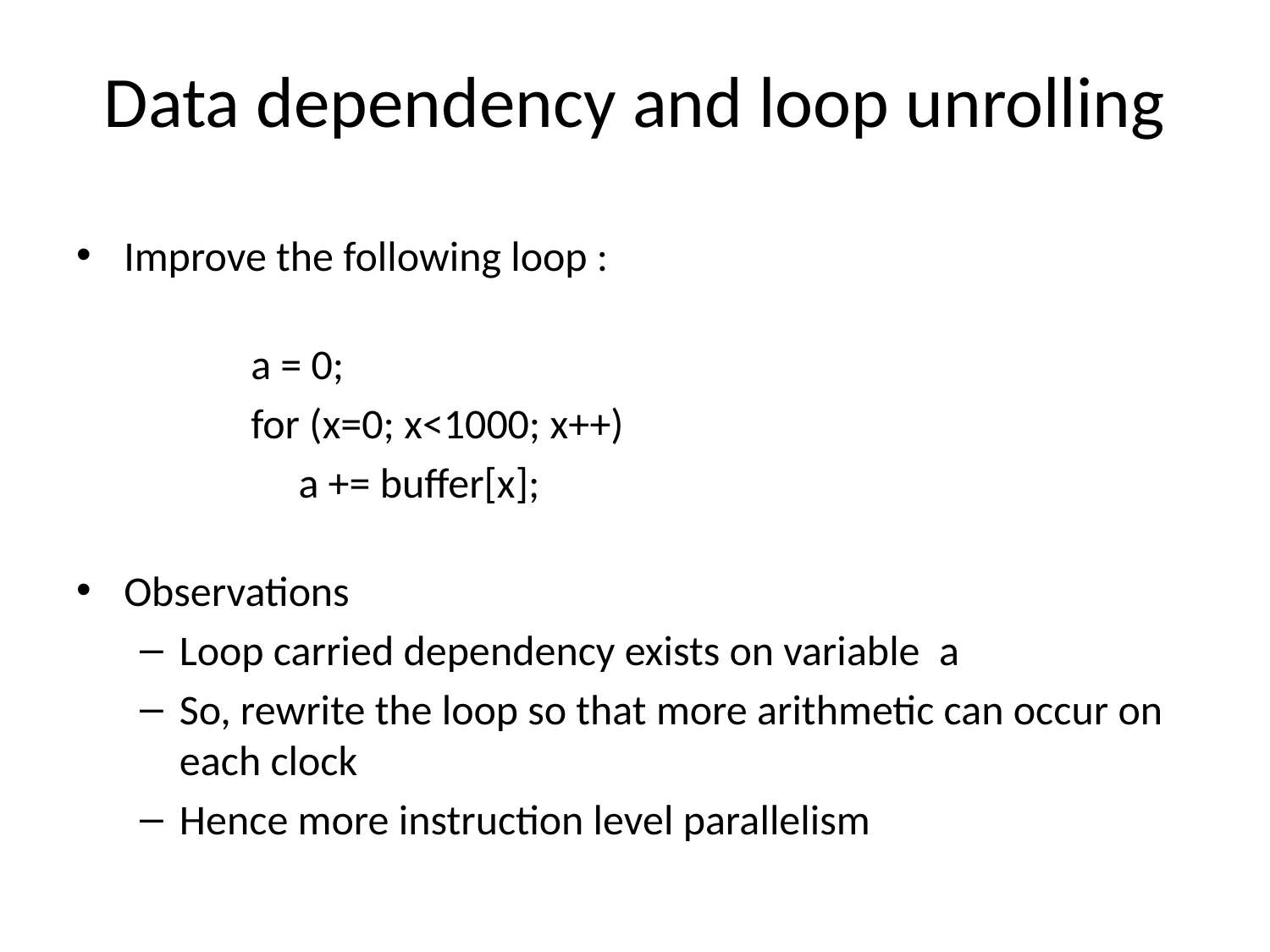

# Data dependency and loop unrolling
Improve the following loop :

		a = 0;
		for (x=0; x<1000; x++)
		     a += buffer[x];

Observations
Loop carried dependency exists on variable  a
So, rewrite the loop so that more arithmetic can occur on each clock
Hence more instruction level parallelism